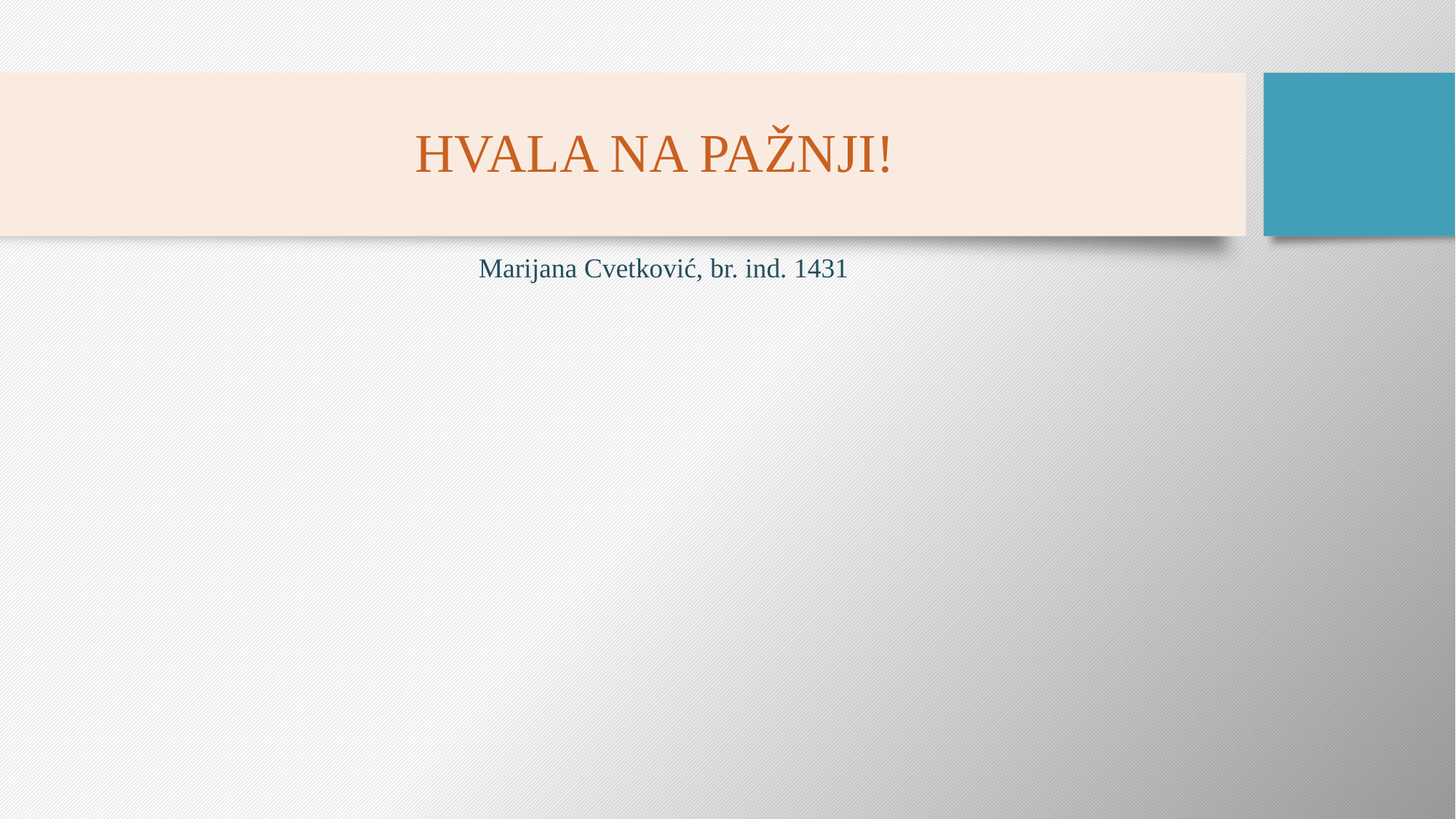

# HVALA NA PAŽNJI!
Marijana Cvetković, br. ind. 1431